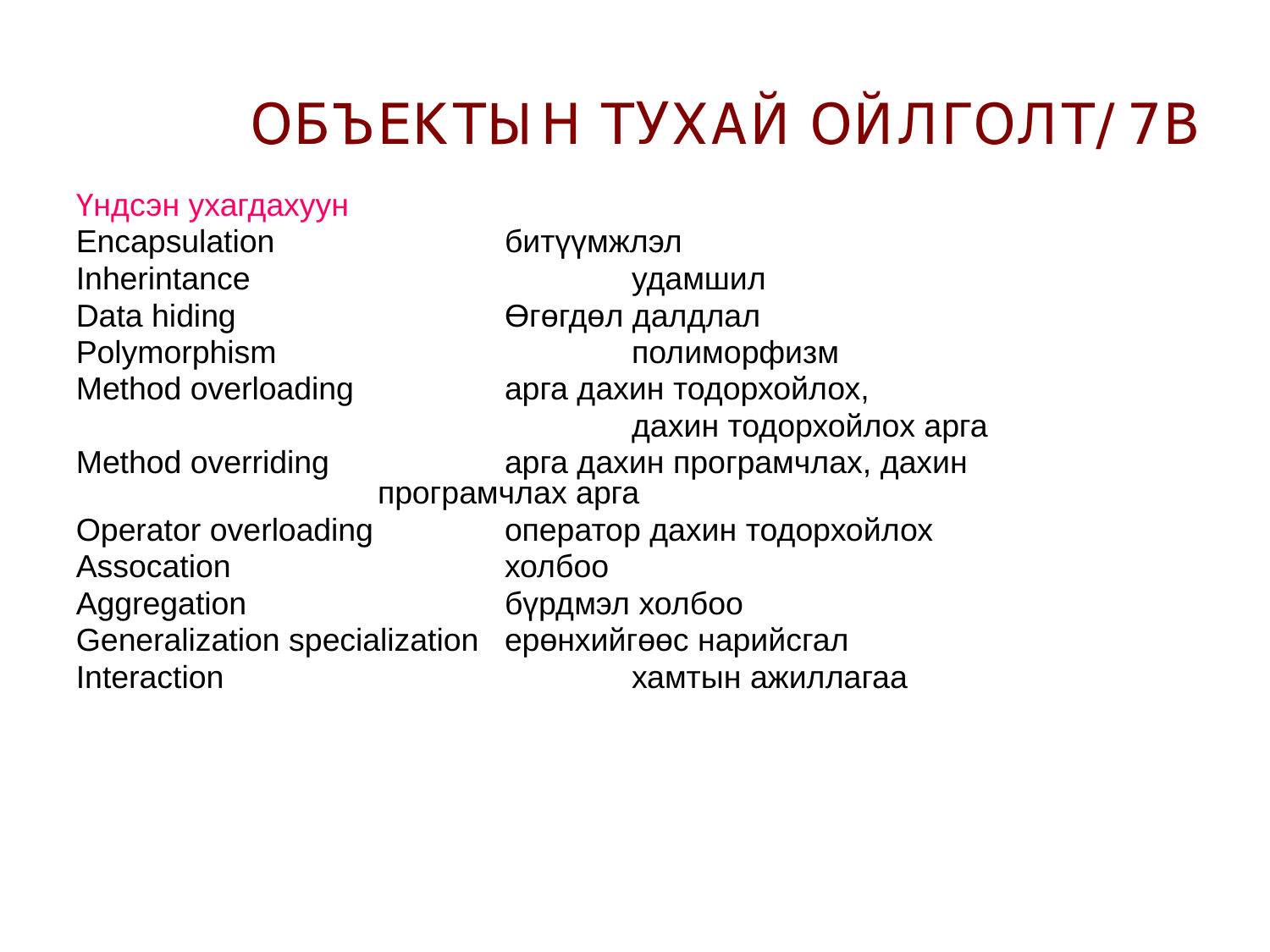

ОБЪЕКТЫН ТУХАЙ ОЙЛГОЛТ/7В
Үндсэн ухагдахуун
Encapsulation 		битүүмжлэл
Inherintance 			удамшил
Data hiding			Өгөгдөл далдлал
Polymorphism			полиморфизм
Method overloading		арга дахин тодорхойлох,
					дахин тодорхойлох арга
Method overriding		арга дахин програмчлах, дахин 				програмчлах арга
Operator overloading		оператор дахин тодорхойлох
Assocation			холбоо
Aggregation			бүрдмэл холбоо
Generalization specialization	ерөнхийгөөс нарийсгал
Interaction				хамтын ажиллагаа